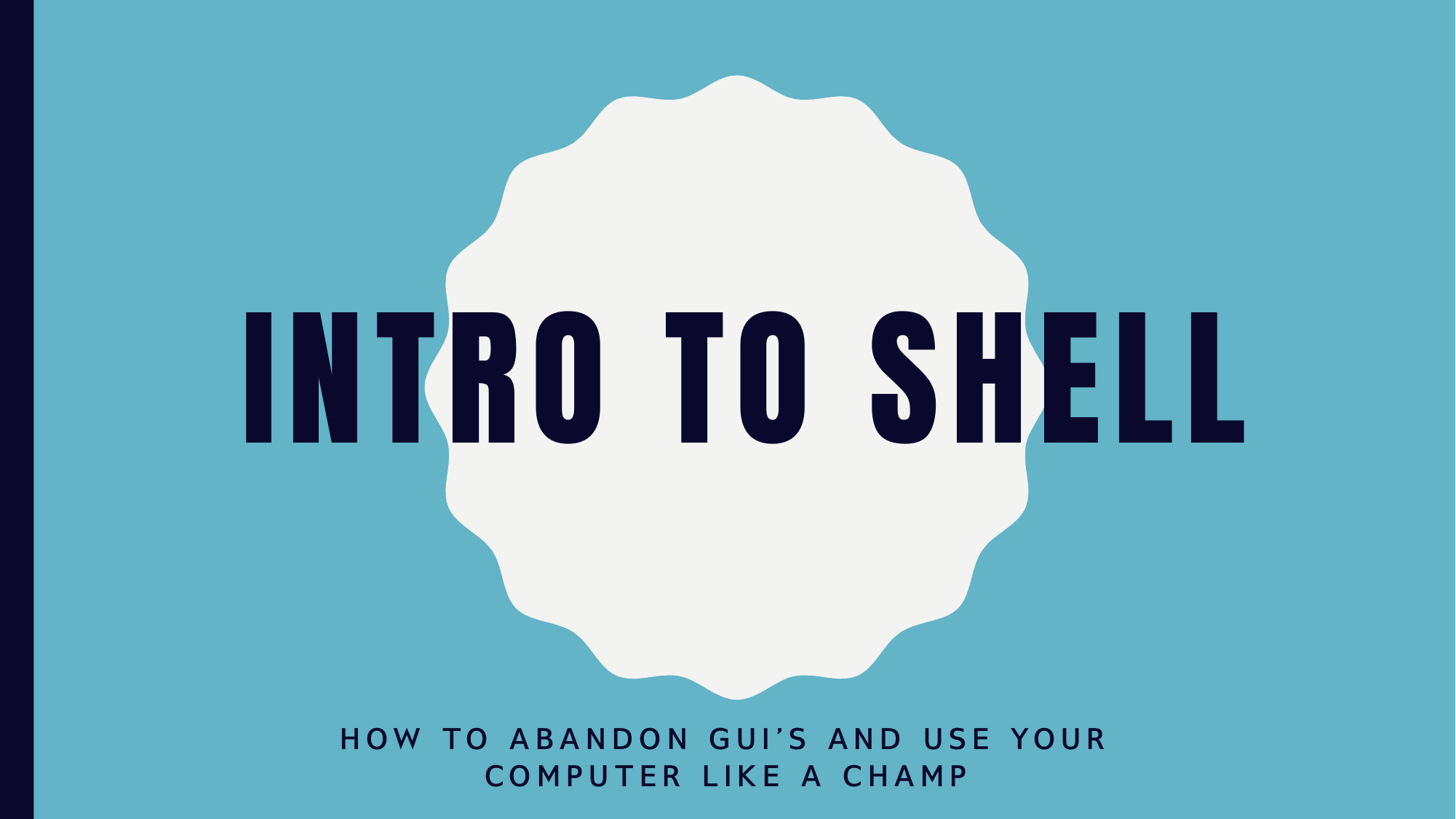

# Intro to Shell
how to abandon gui’s and Use your computer like a champ